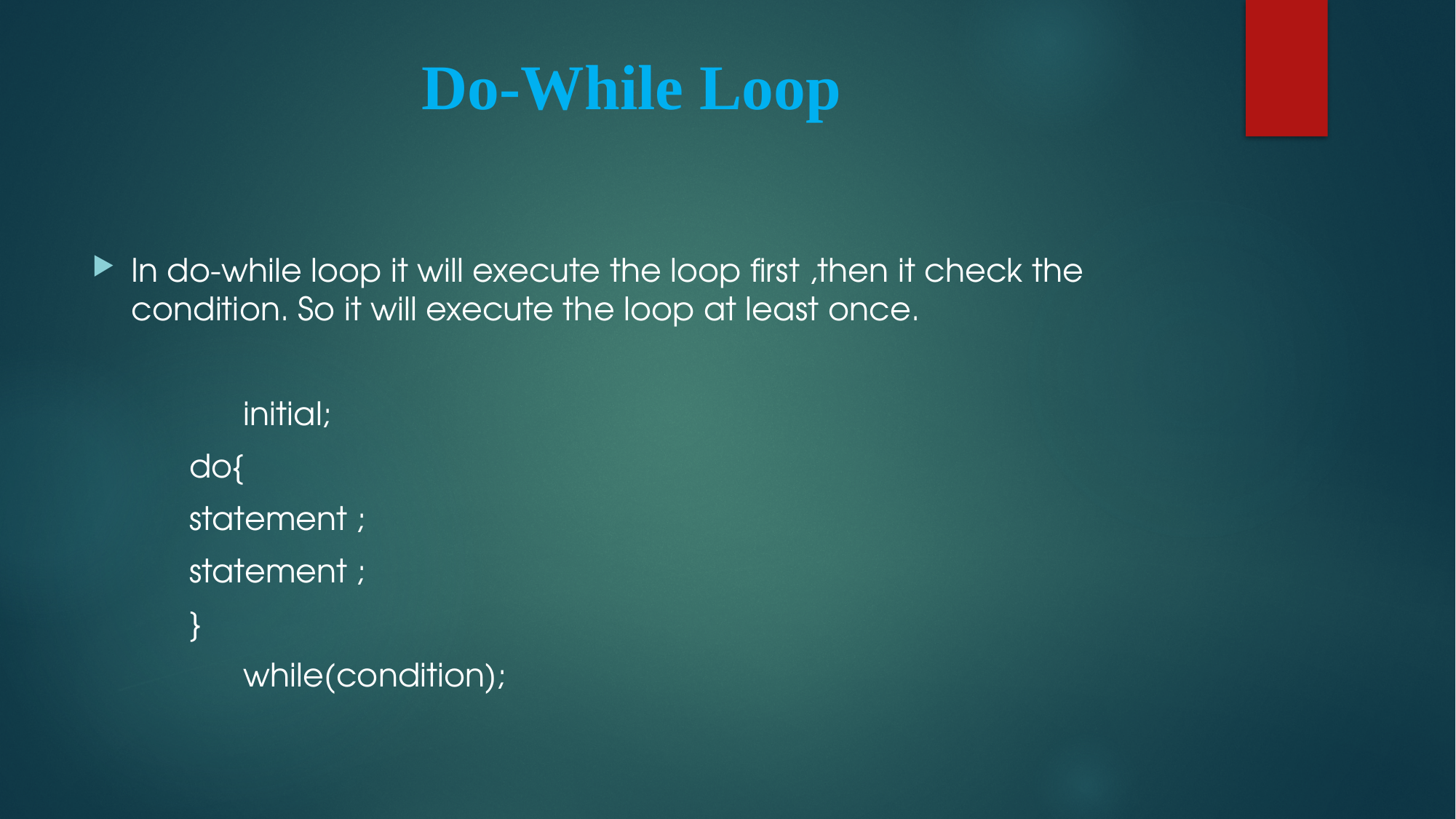

# Do-While Loop
In do-while loop it will execute the loop first ,then it check the condition. So it will execute the loop at least once.

                 initial;
			do{
				statement ;
				statement ;
			}
                 while(condition);